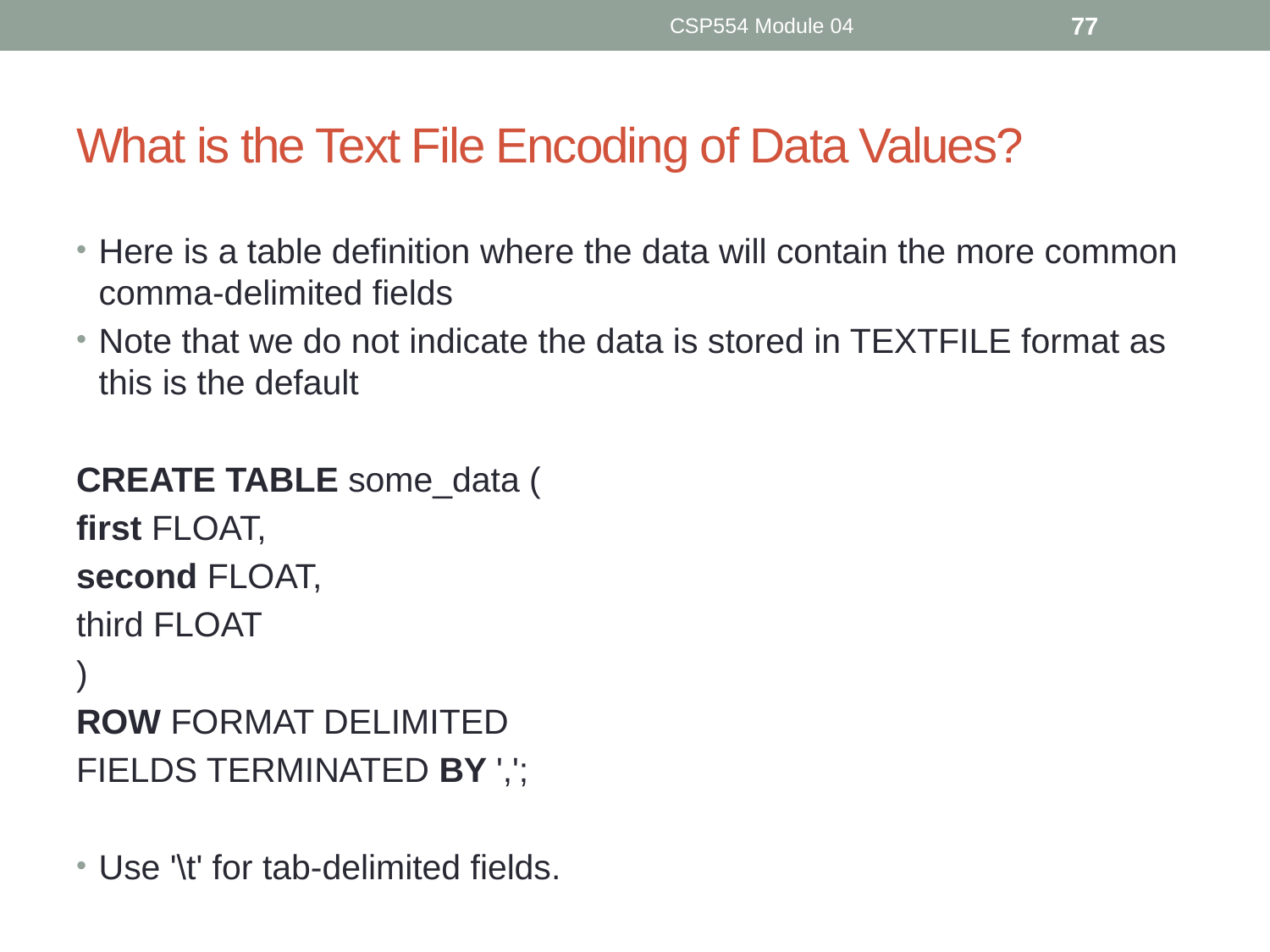

CSP554 Module 04
77
# What is the Text File Encoding of Data Values?
Here is a table definition where the data will contain the more common comma-delimited fields
Note that we do not indicate the data is stored in TEXTFILE format as this is the default

CREATE TABLE some_data (
first FLOAT,
second FLOAT,
third FLOAT
)
ROW FORMAT DELIMITED
FIELDS TERMINATED BY ',';

Use '\t' for tab-delimited fields.